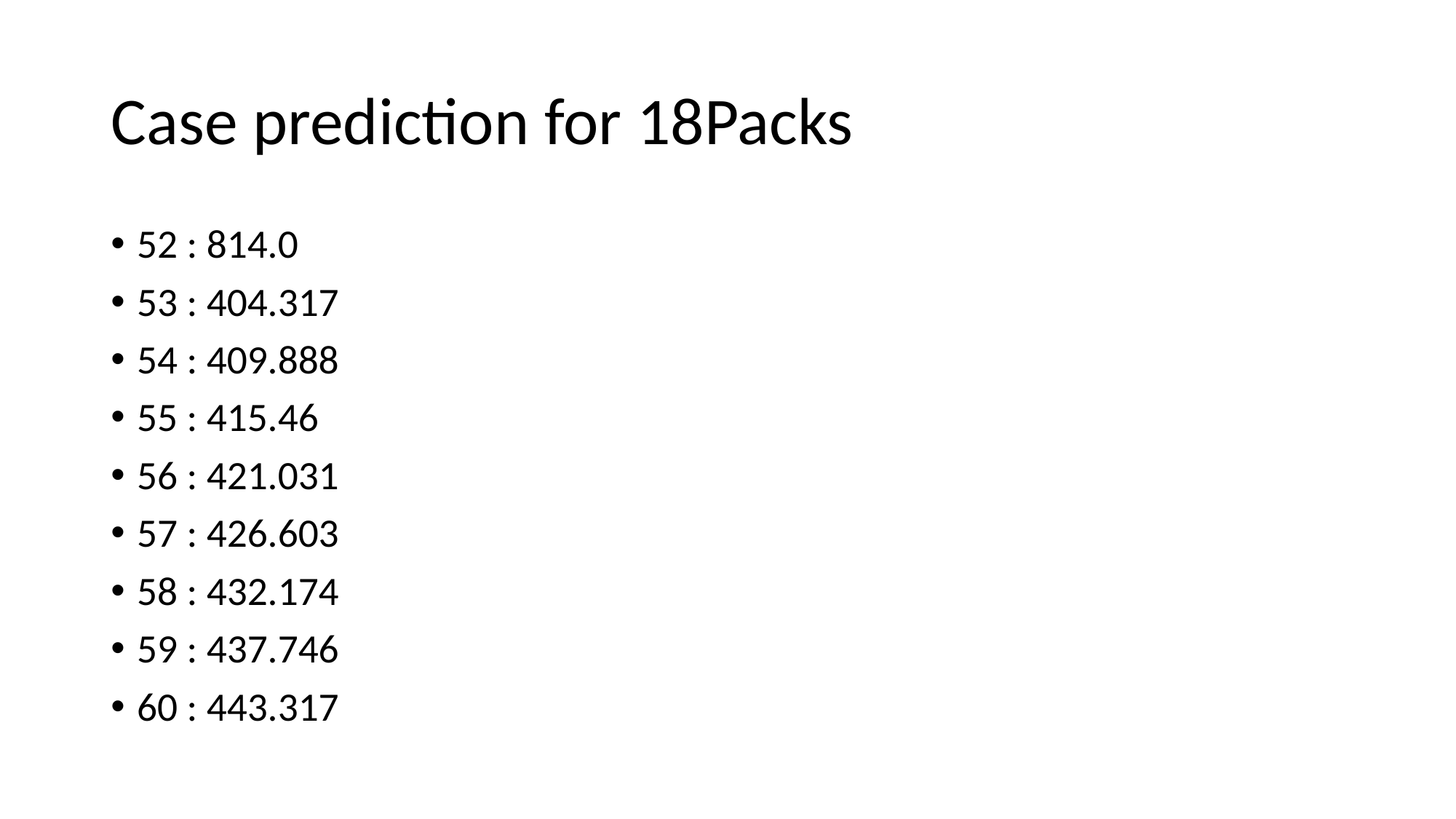

# Case prediction for 18Packs
52 : 814.0
53 : 404.317
54 : 409.888
55 : 415.46
56 : 421.031
57 : 426.603
58 : 432.174
59 : 437.746
60 : 443.317